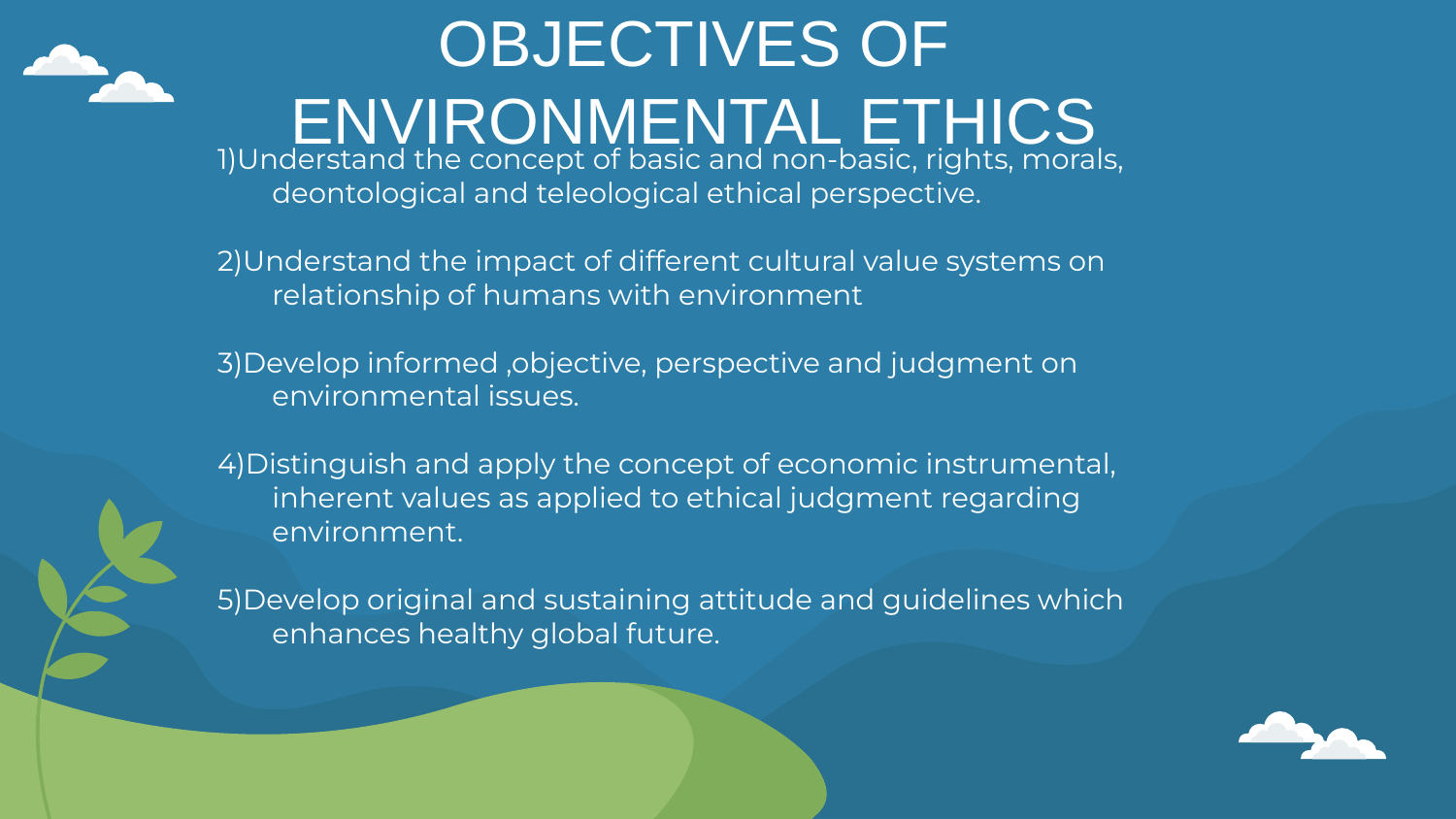

# OBJECTIVES OF ENVIRONMENTAL ETHICS

1)Understand the concept of basic and non-basic, rights, morals, deontological and teleological ethical perspective.

2)Understand the impact of different cultural value systems on relationship of humans with environment

3)Develop informed ,objective, perspective and judgment on environmental issues.

4)Distinguish and apply the concept of economic instrumental, inherent values as applied to ethical judgment regarding environment.

5)Develop original and sustaining attitude and guidelines which enhances healthy global future.